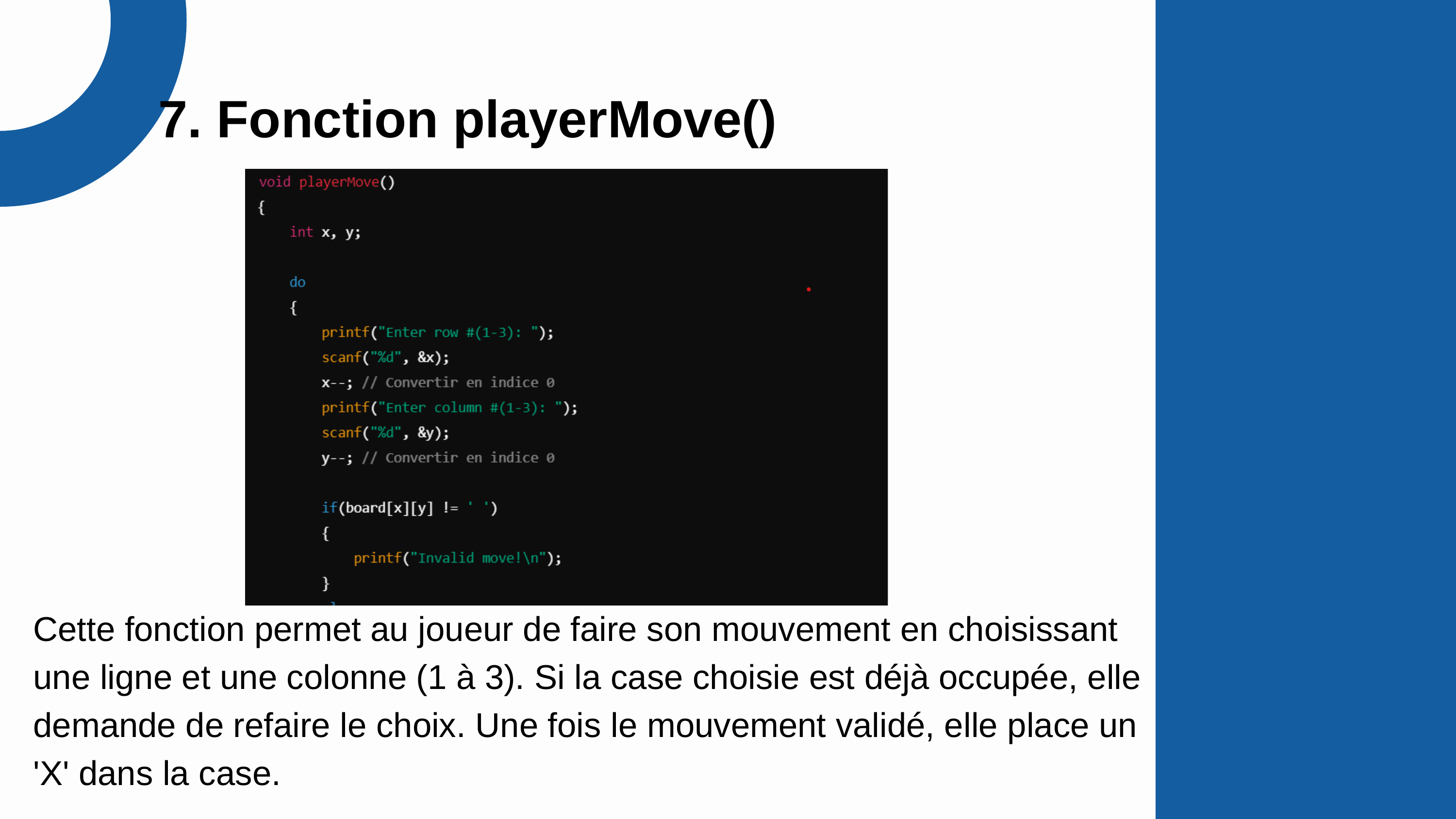

7. Fonction playerMove()

Cette fonction permet au joueur de faire son mouvement en choisissant une ligne et une colonne (1 à 3). Si la case choisie est déjà occupée, elle demande de refaire le choix. Une fois le mouvement validé, elle place un 'X' dans la case.